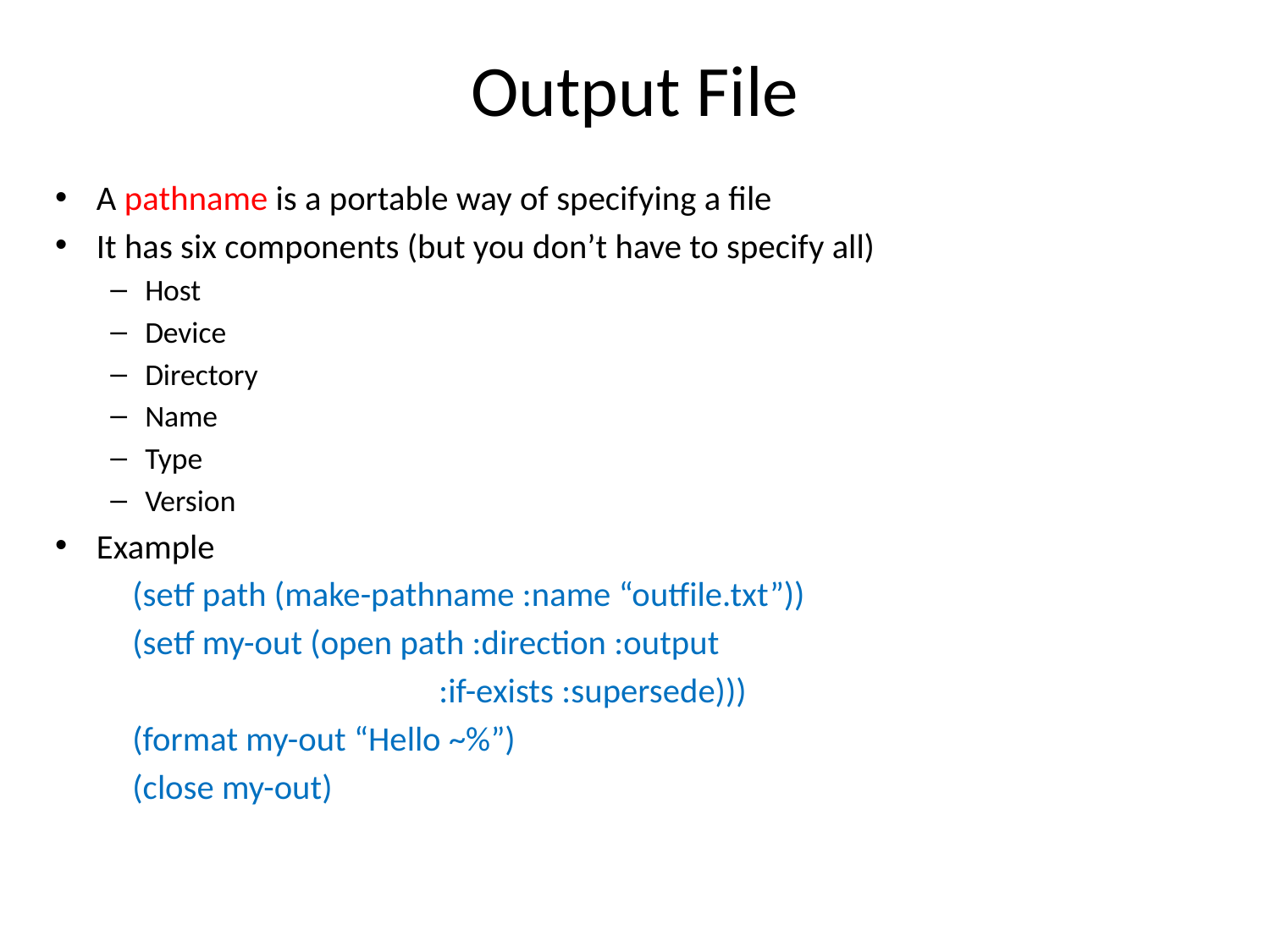

# Output File
A pathname is a portable way of specifying a file
It has six components (but you don’t have to specify all)
Host
Device
Directory
Name
Type
Version
Example
	(setf path (make-pathname :name “outfile.txt”))
	(setf my-out (open path :direction :output
                                                 :if-exists :supersede)))
	(format my-out “Hello ~%”)
	(close my-out)